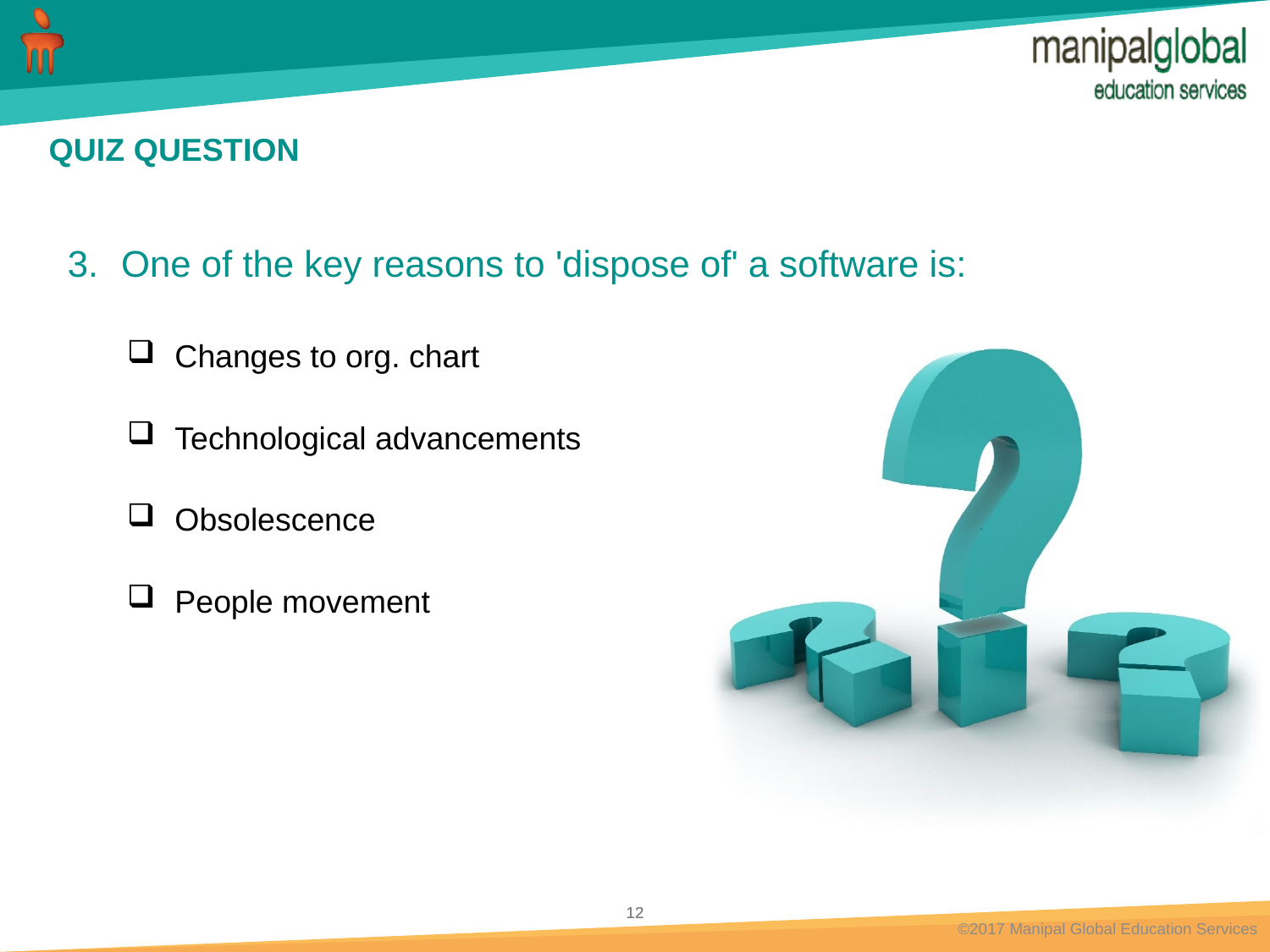

# QUIZ QUESTION
One of the key reasons to 'dispose of' a software is:
Changes to org. chart

Technological advancements

Obsolescence

People movement